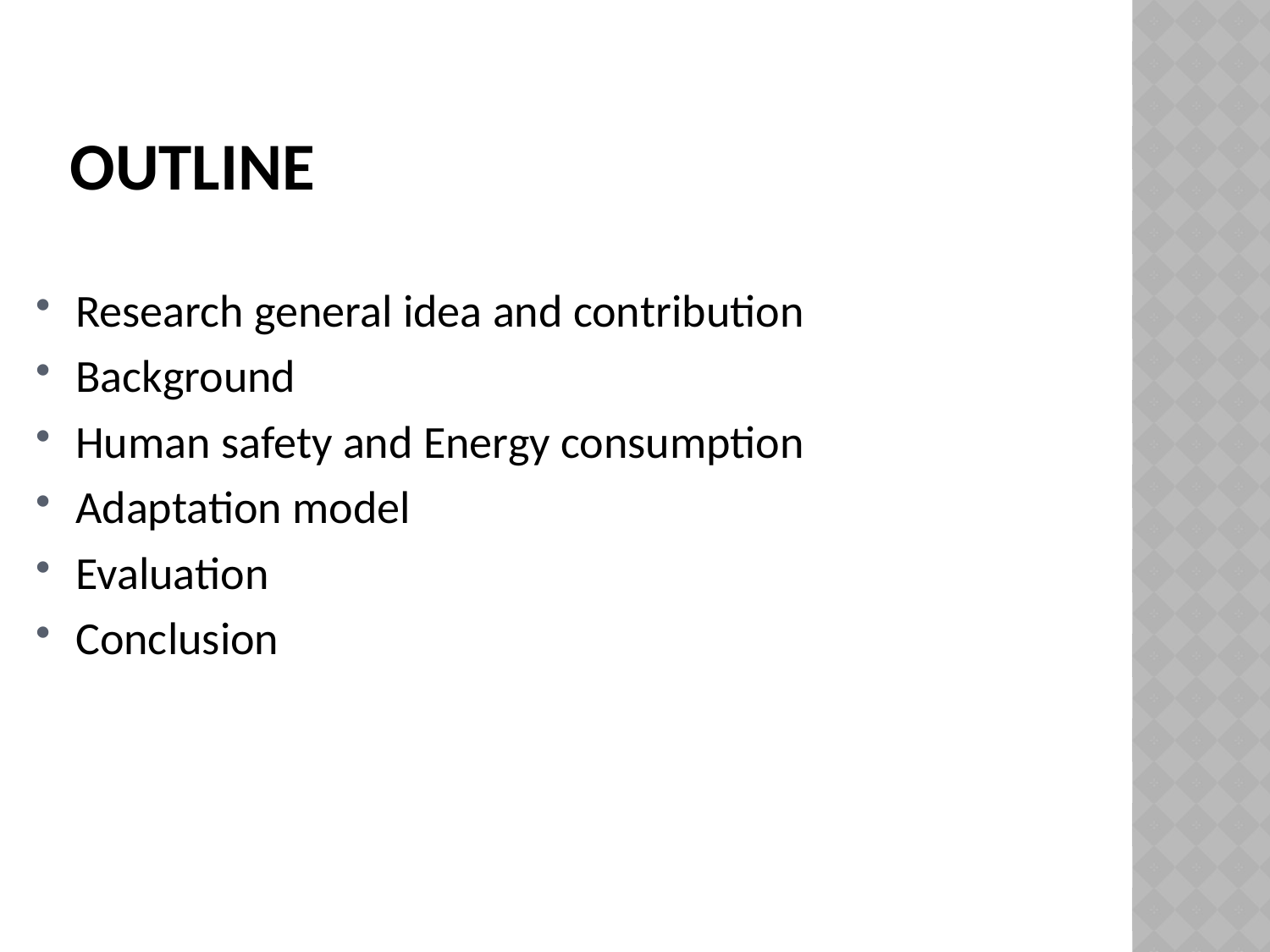

# Outline
Research general idea and contribution
Background
Human safety and Energy consumption
Adaptation model
Evaluation
Conclusion